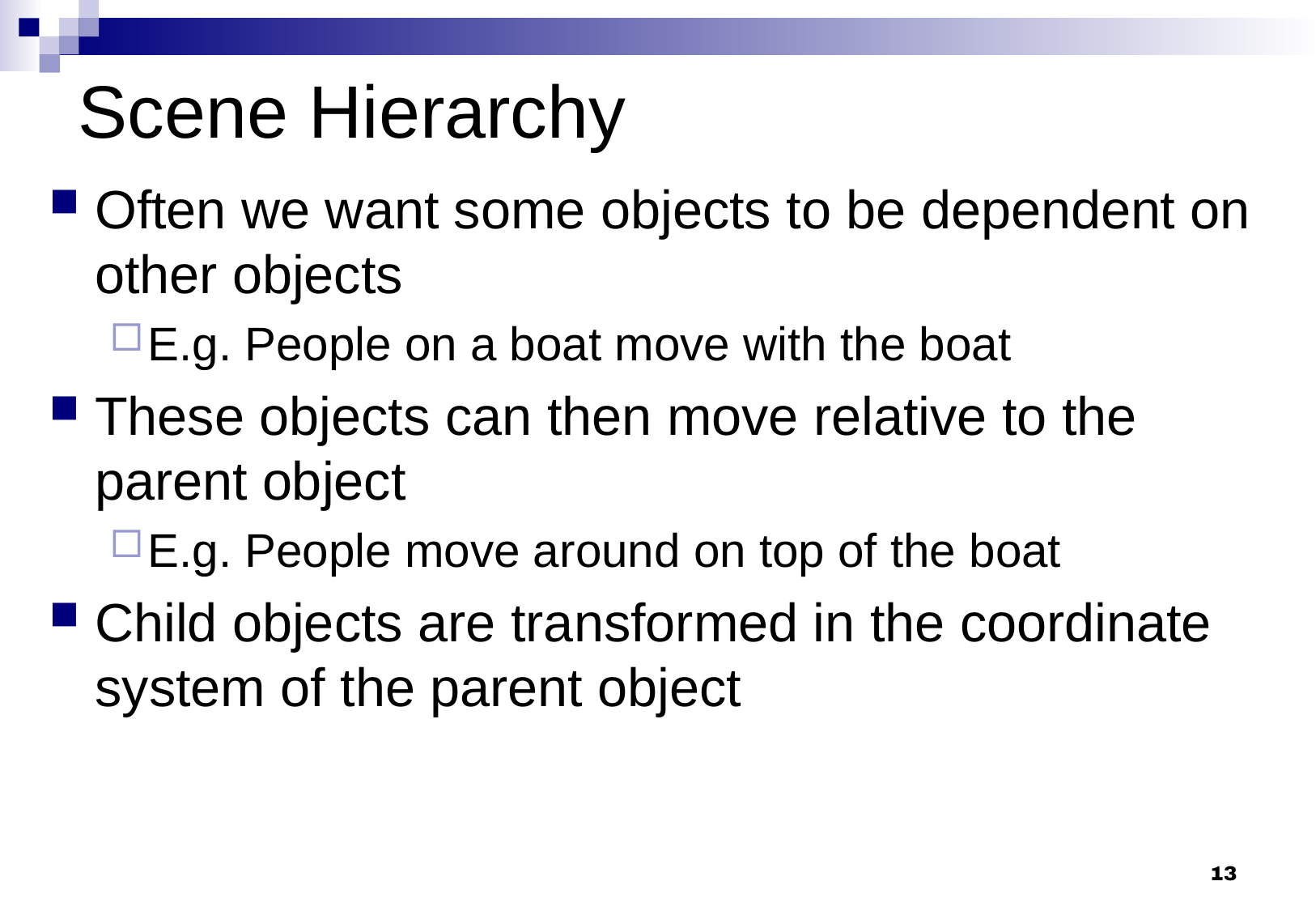

# Scene Hierarchy
Often we want some objects to be dependent on other objects
E.g. People on a boat move with the boat
These objects can then move relative to the parent object
E.g. People move around on top of the boat
Child objects are transformed in the coordinate system of the parent object
13